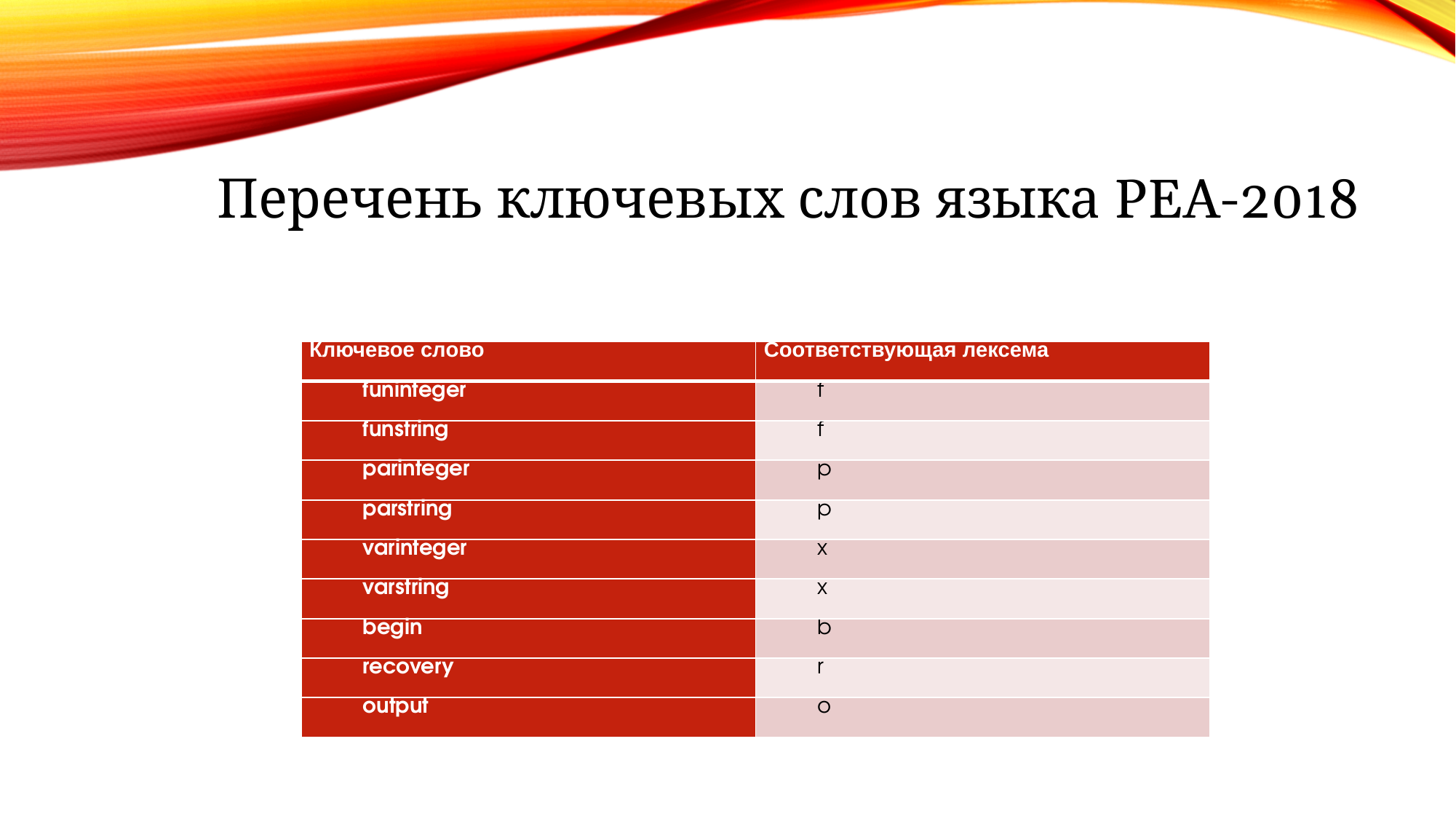

Перечень ключевых слов языка PEA-2018
| Ключевое слово | Соответствующая лексема |
| --- | --- |
| funinteger | f |
| funstring | f |
| parinteger | p |
| parstring | p |
| varinteger | x |
| varstring | x |
| begin | b |
| recovery | r |
| output | o |